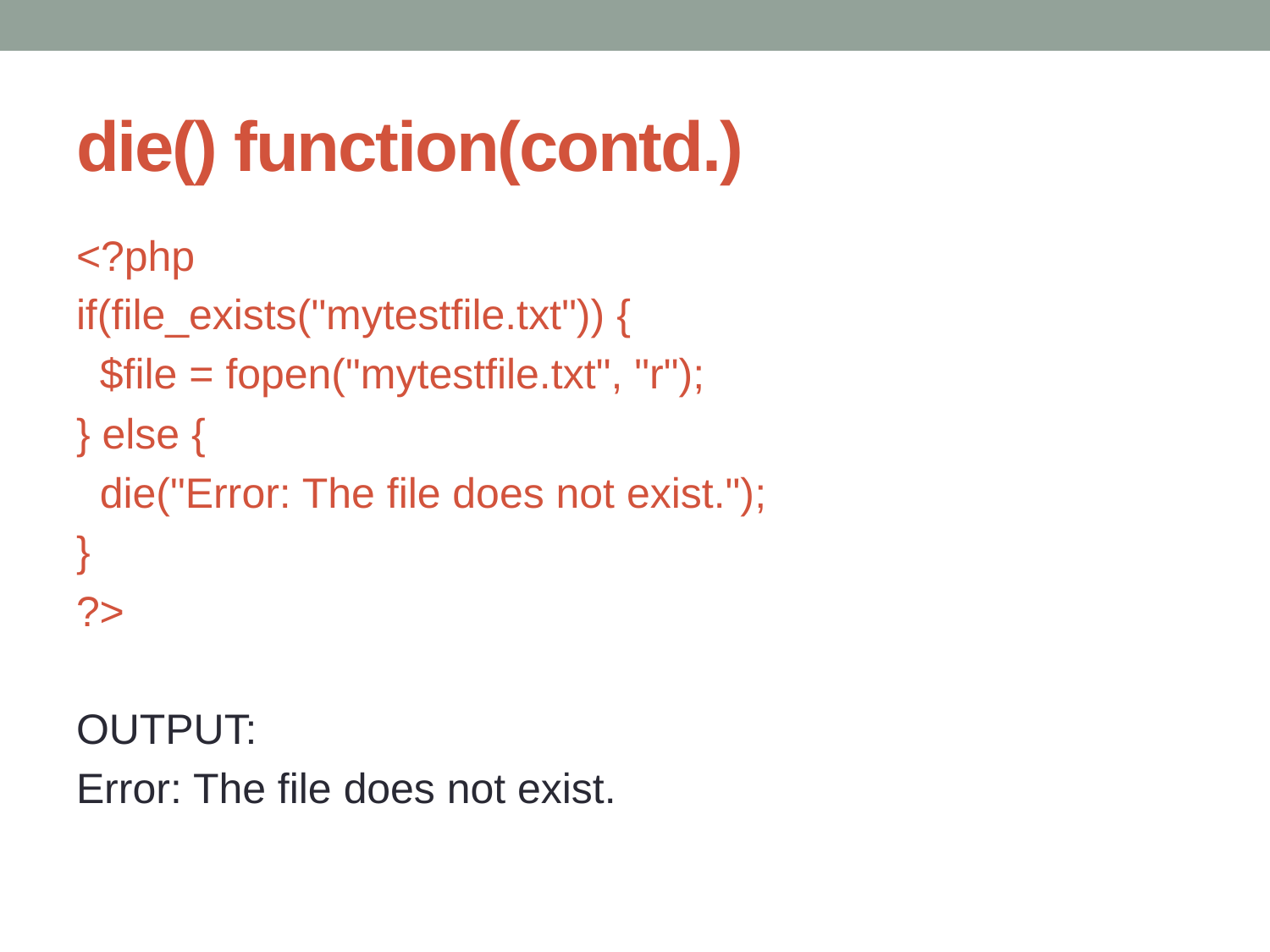

# die() function(contd.)
<?php
if(file_exists("mytestfile.txt")) {
  $file = fopen("mytestfile.txt", "r");
} else {
  die("Error: The file does not exist.");
}
?>

OUTPUT:
Error: The file does not exist.